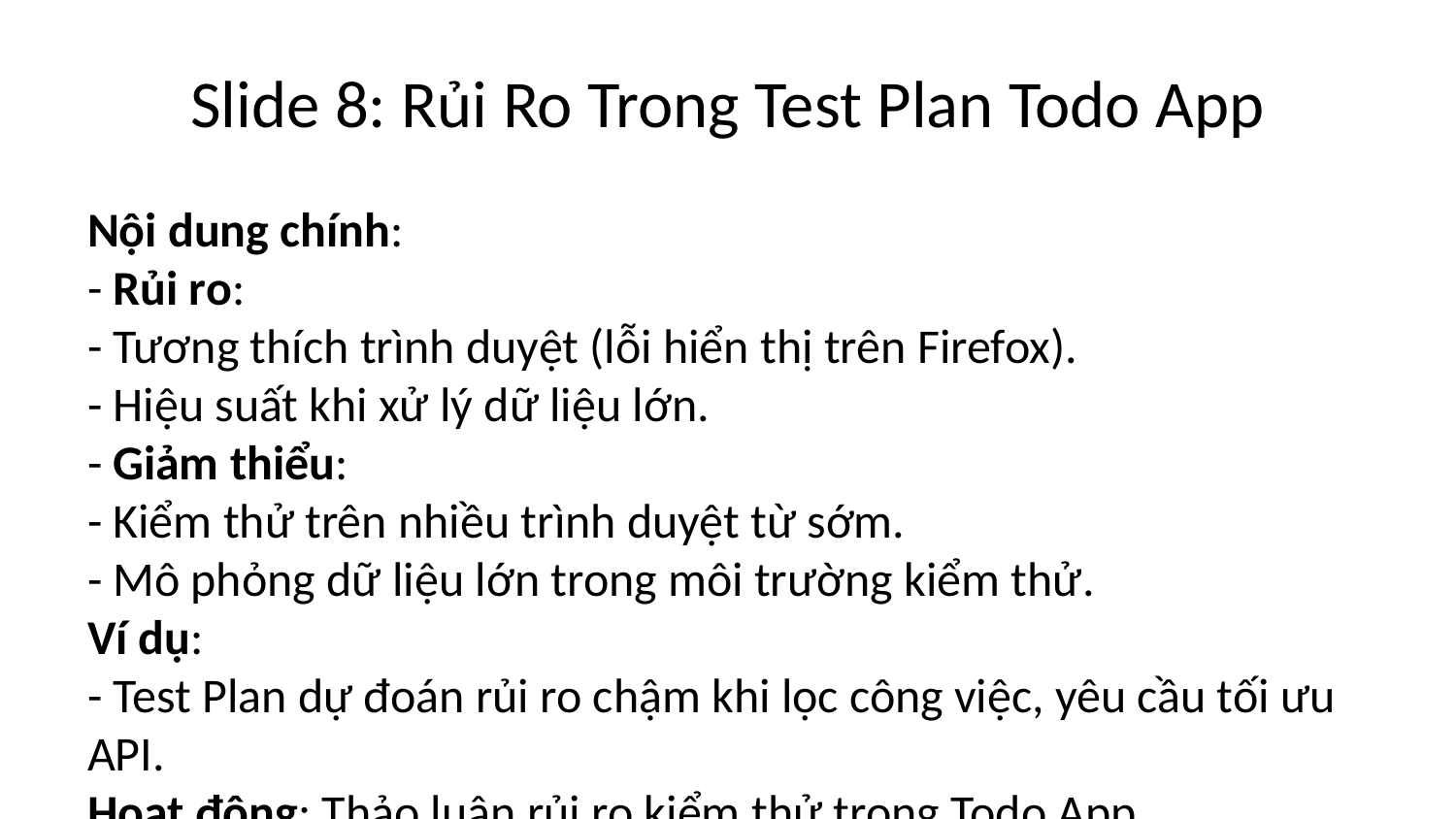

# Slide 8: Rủi Ro Trong Test Plan Todo App
Nội dung chính:
- Rủi ro:
- Tương thích trình duyệt (lỗi hiển thị trên Firefox).
- Hiệu suất khi xử lý dữ liệu lớn.
- Giảm thiểu:
- Kiểm thử trên nhiều trình duyệt từ sớm.
- Mô phỏng dữ liệu lớn trong môi trường kiểm thử.
Ví dụ:
- Test Plan dự đoán rủi ro chậm khi lọc công việc, yêu cầu tối ưu API.
Hoạt động: Thảo luận rủi ro kiểm thử trong Todo App.